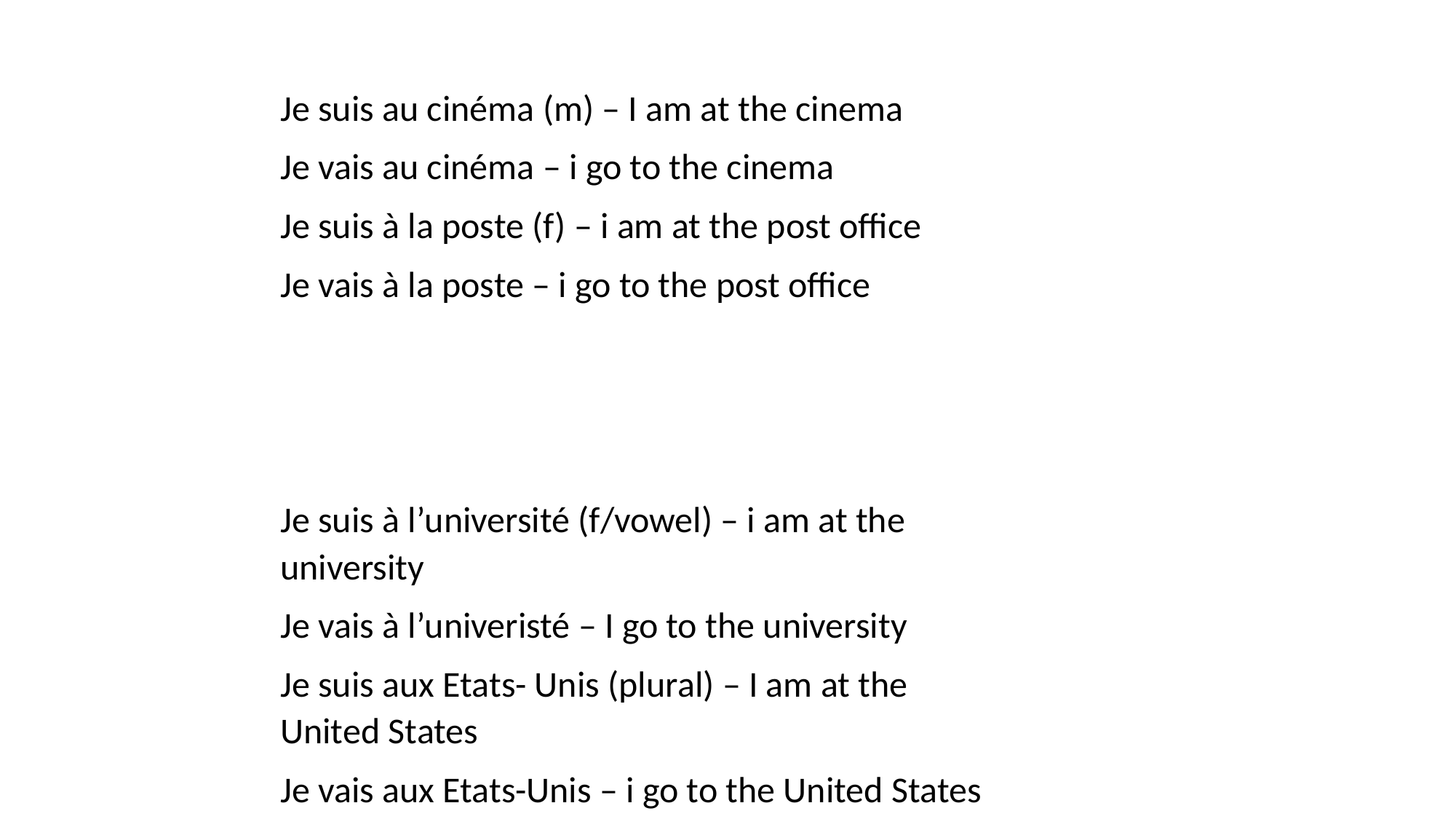

Je suis au cinéma (m) – I am at the cinema
Je vais au cinéma – i go to the cinema
Je suis à la poste (f) – i am at the post office
Je vais à la poste – i go to the post office

Je suis à l’université (f/vowel) – i am at the university
Je vais à l’univeristé – I go to the university
Je suis aux Etats- Unis (plural) – I am at the United States
Je vais aux Etats-Unis – i go to the United States